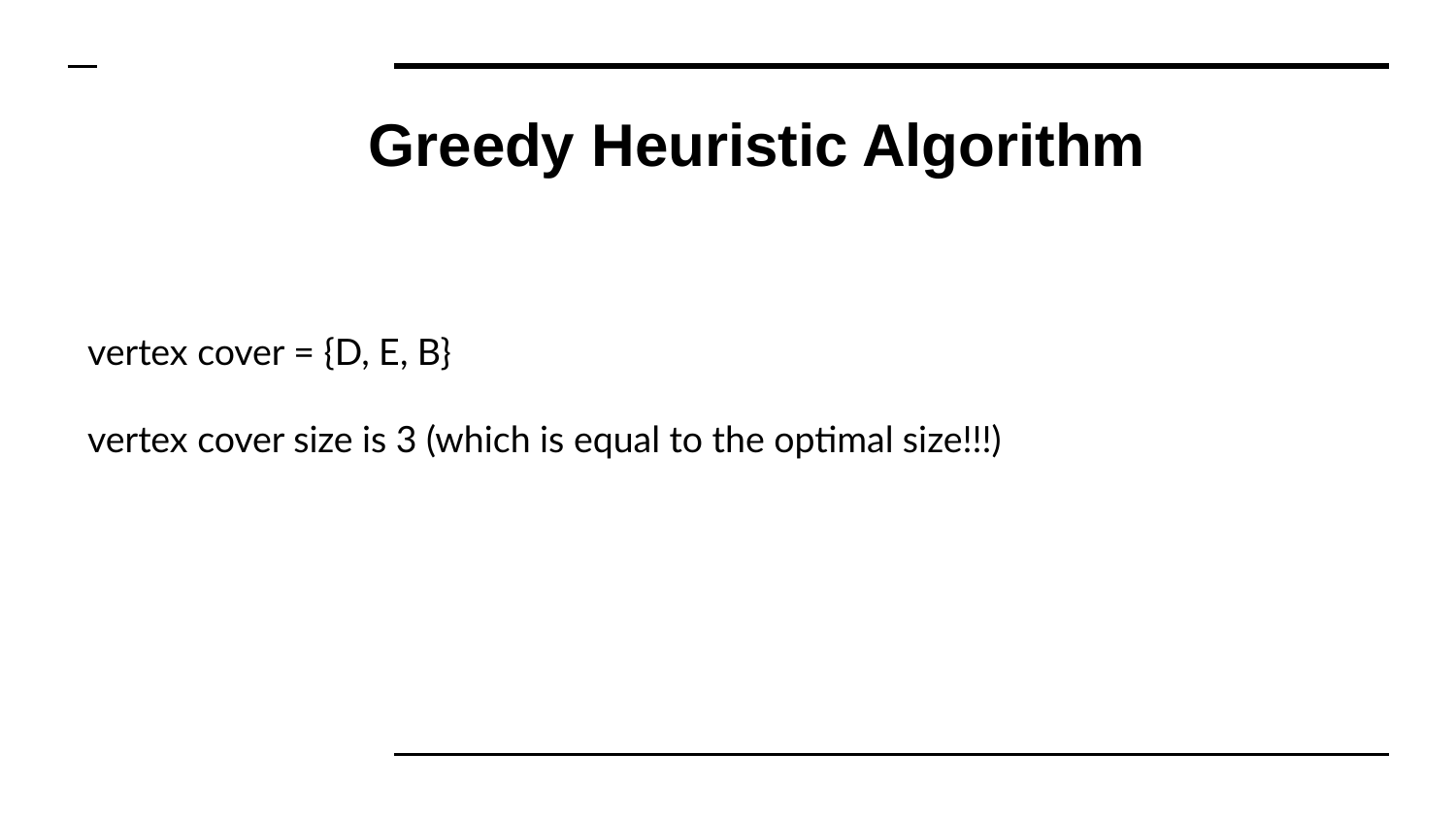

# Greedy Heuristic Algorithm
vertex cover = {D, E, B}

vertex cover size is 3 (which is equal to the optimal size!!!)